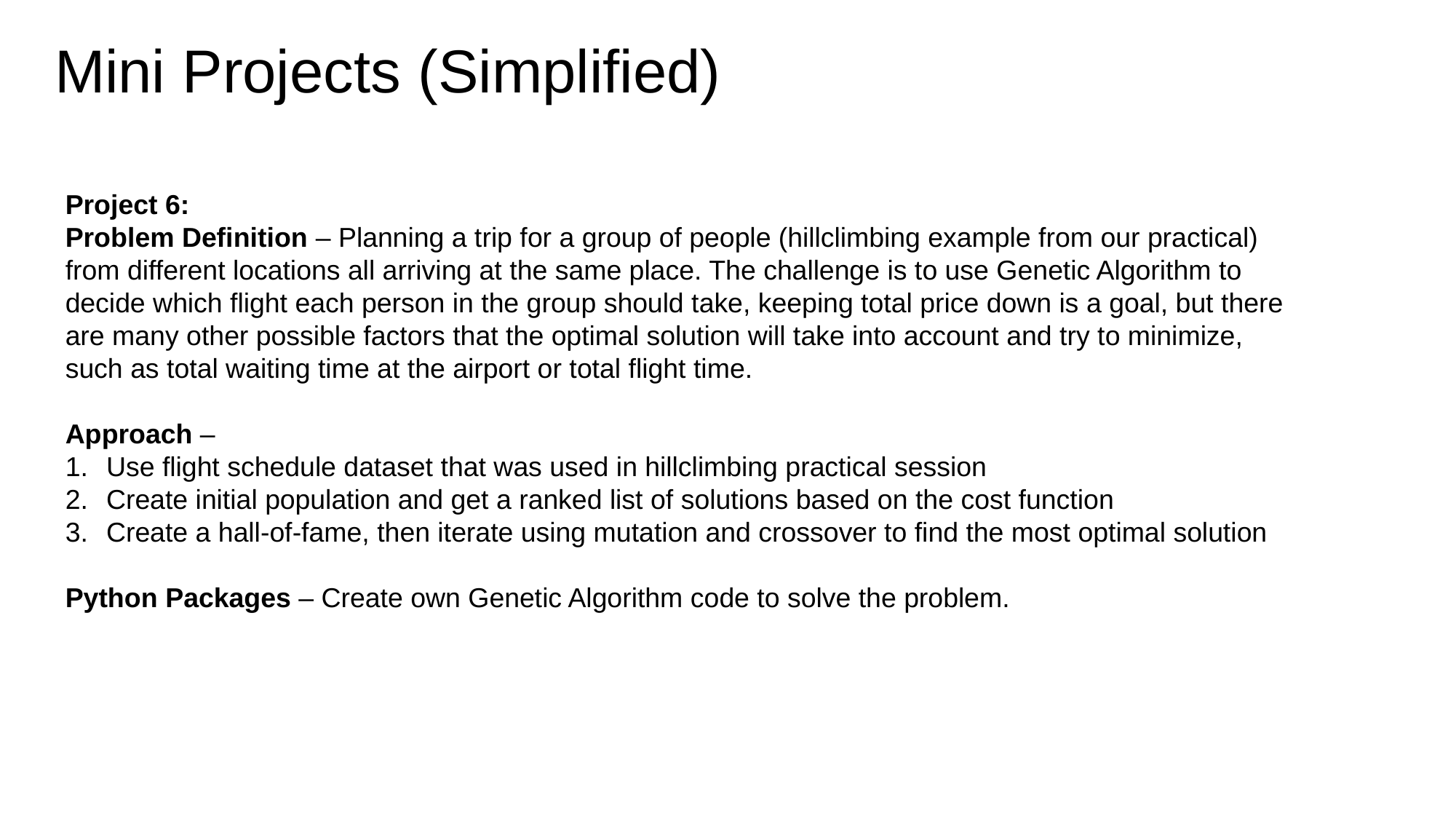

# Mini Projects (Simplified)
Project 6:
Problem Definition – Planning a trip for a group of people (hillclimbing example from our practical) from different locations all arriving at the same place. The challenge is to use Genetic Algorithm to decide which flight each person in the group should take, keeping total price down is a goal, but there are many other possible factors that the optimal solution will take into account and try to minimize, such as total waiting time at the airport or total flight time.

Approach –
Use flight schedule dataset that was used in hillclimbing practical session
Create initial population and get a ranked list of solutions based on the cost function
Create a hall-of-fame, then iterate using mutation and crossover to find the most optimal solution

Python Packages – Create own Genetic Algorithm code to solve the problem.